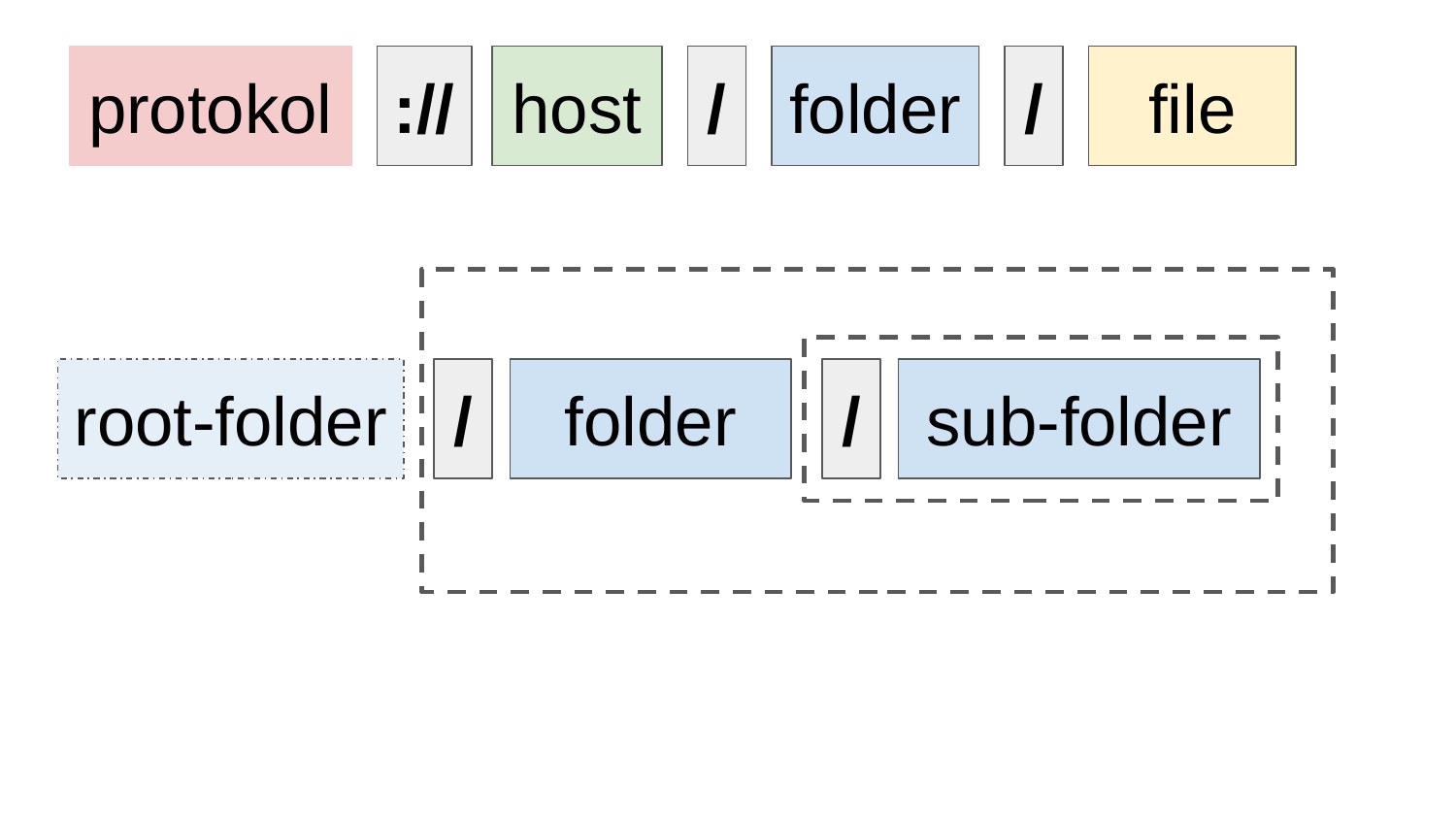

protokol
://
host
/
folder
/
file

root-folder
/
folder
/
sub-folder